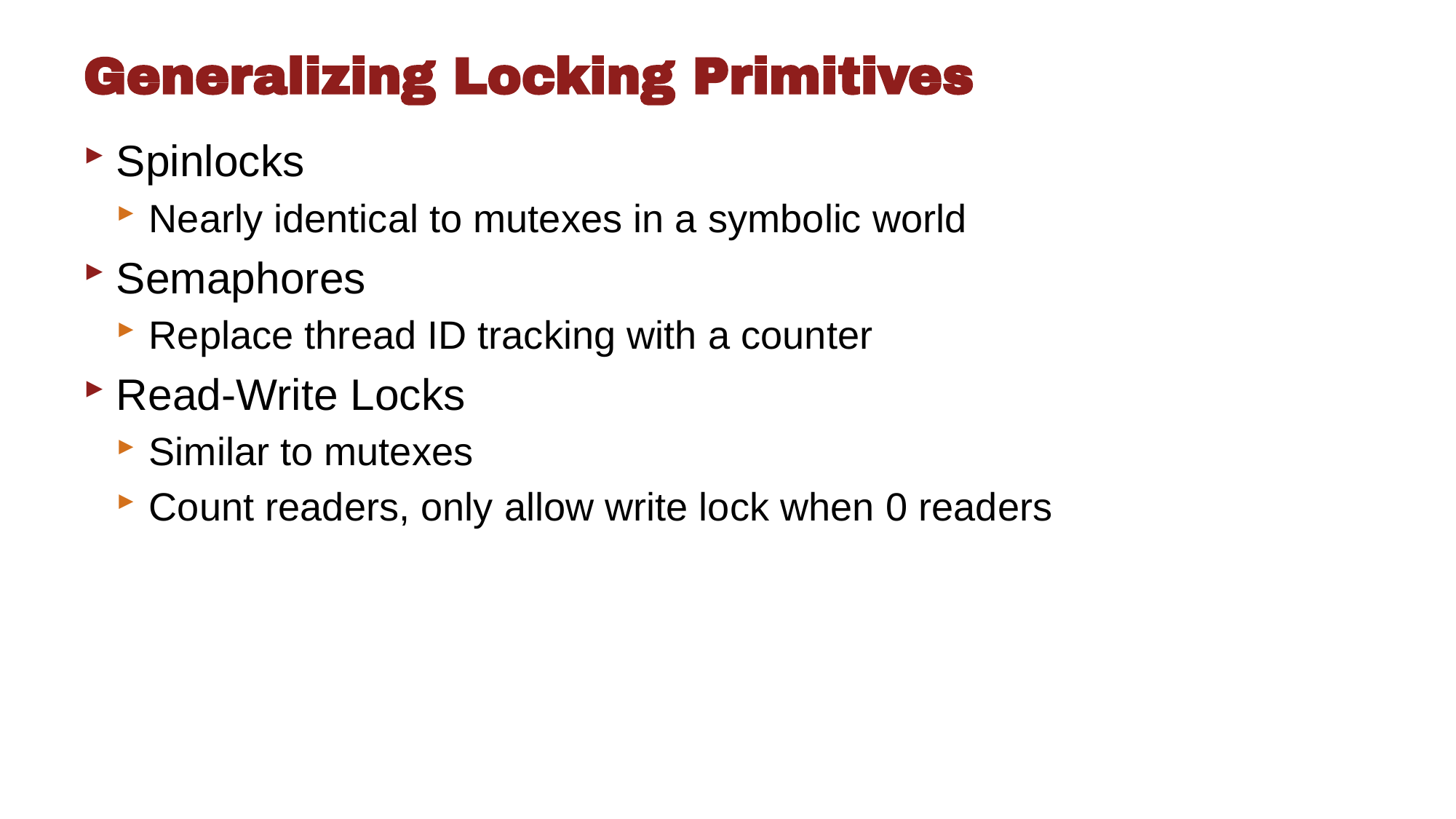

# Generalizing Locking Primitives
Spinlocks
Nearly identical to mutexes in a symbolic world
Semaphores
Replace thread ID tracking with a counter
Read-Write Locks
Similar to mutexes
Count readers, only allow write lock when 0 readers